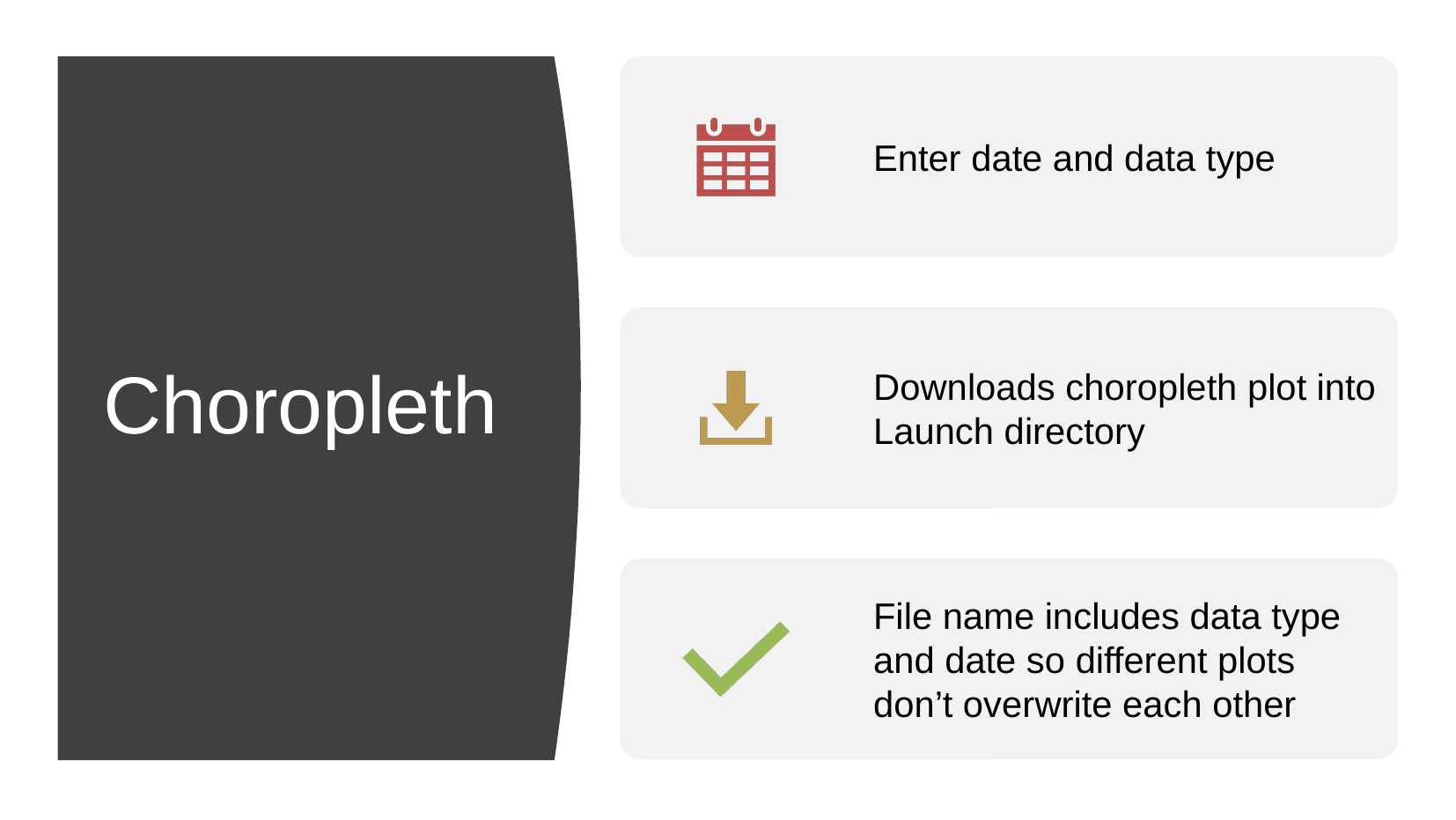

Enter date and data type
Downloads choropleth plot into Launch directory
File name includes data type and date so different plots don’t overwrite each other

# Choropleth